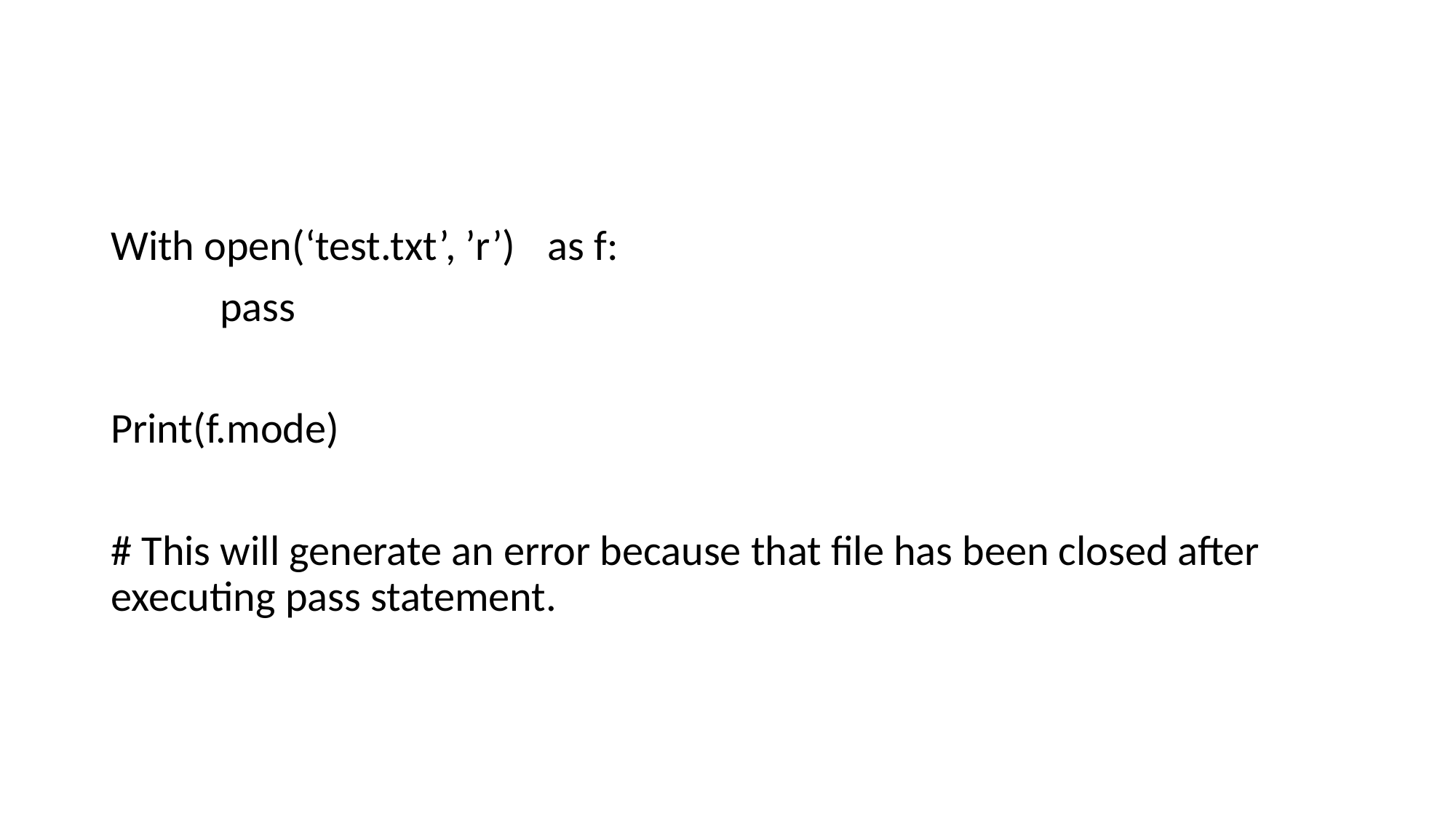

#
With open(‘test.txt’, ’r’)	as f:
	pass

Print(f.mode)

# This will generate an error because that file has been closed after executing pass statement.